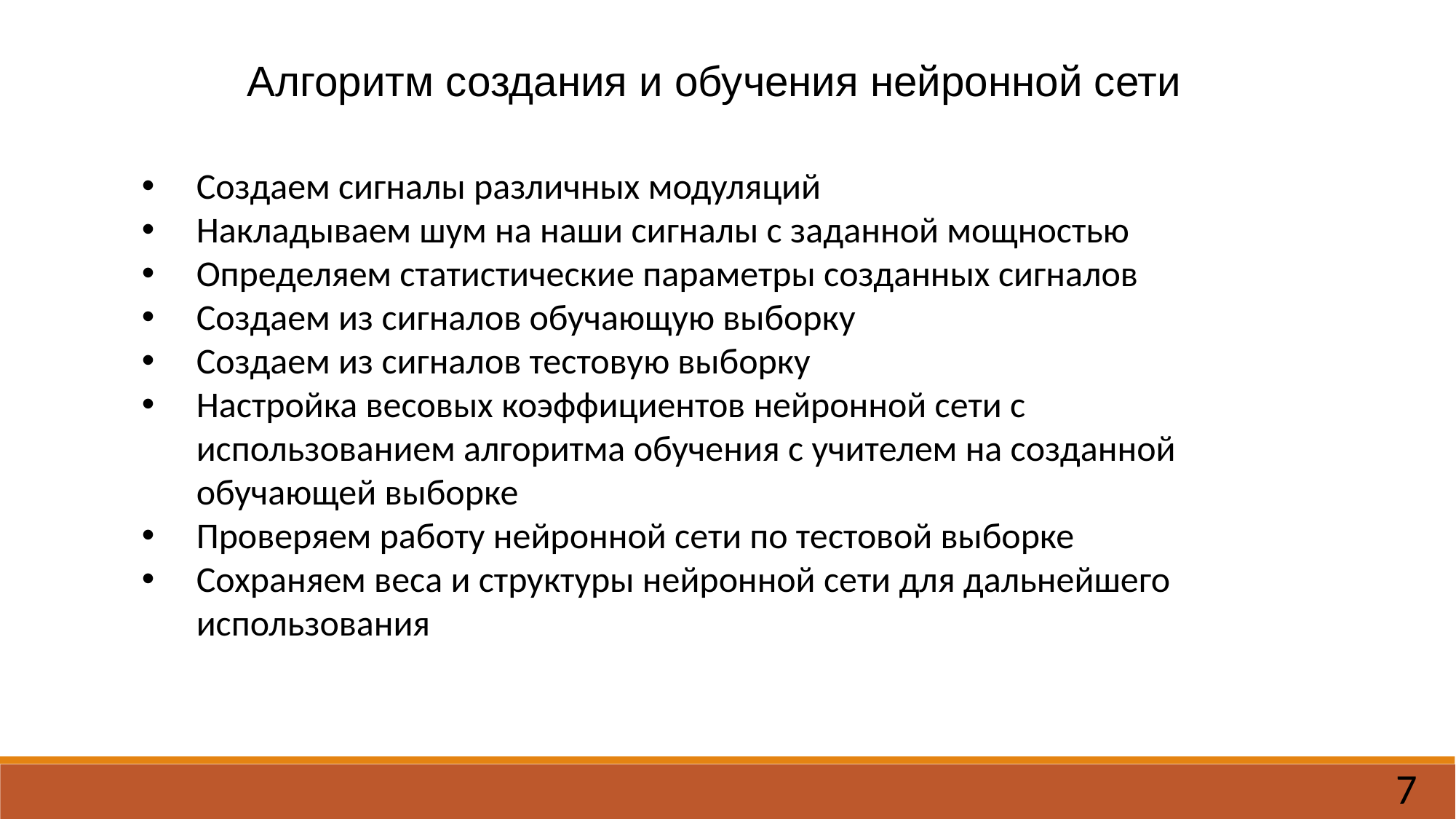

Алгоритм создания и обучения нейронной сети
Создаем сигналы различных модуляций
Накладываем шум на наши сигналы с заданной мощностью
Определяем статистические параметры созданных сигналов
Создаем из сигналов обучающую выборку
Создаем из сигналов тестовую выборку
Настройка весовых коэффициентов нейронной сети с использованием алгоритма обучения с учителем на созданной обучающей выборке
Проверяем работу нейронной сети по тестовой выборке
Сохраняем веса и структуры нейронной сети для дальнейшего использования
7